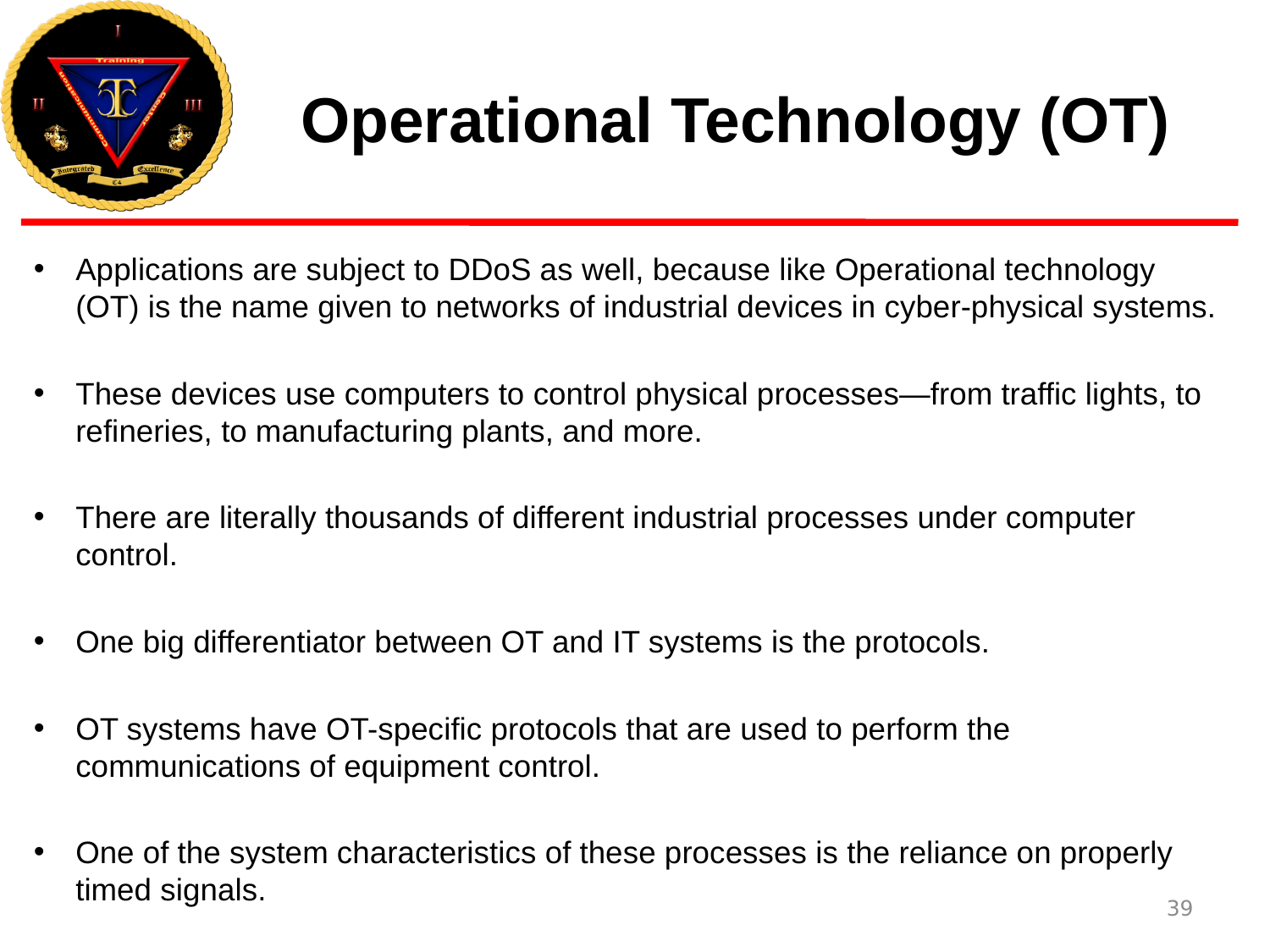

# Operational Technology (OT)
Applications are subject to DDoS as well, because like Operational technology (OT) is the name given to networks of industrial devices in cyber-physical systems.

These devices use computers to control physical processes—from traffic lights, to refineries, to manufacturing plants, and more.

There are literally thousands of different industrial processes under computer control.

One big differentiator between OT and IT systems is the protocols.

OT systems have OT-specific protocols that are used to perform the communications of equipment control.

One of the system characteristics of these processes is the reliance on properly timed signals.
39